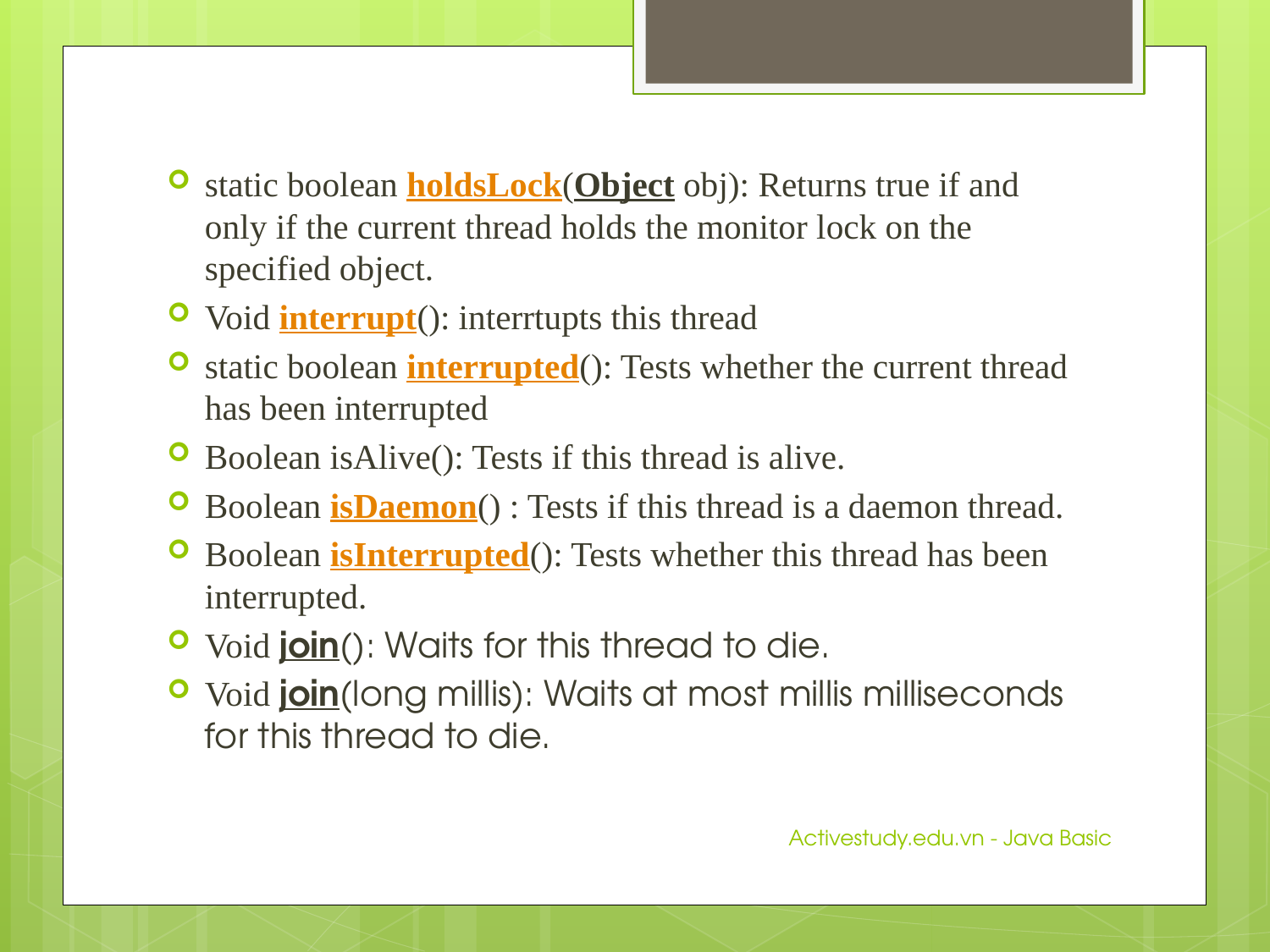

static boolean holdsLock(Object obj): Returns true if and only if the current thread holds the monitor lock on the specified object.
Void interrupt(): interrtupts this thread
static boolean interrupted(): Tests whether the current thread has been interrupted
Boolean isAlive(): Tests if this thread is alive.
Boolean isDaemon() : Tests if this thread is a daemon thread.
Boolean isInterrupted(): Tests whether this thread has been interrupted.
Void join(): Waits for this thread to die.
Void join(long millis): Waits at most millis milliseconds for this thread to die.
Activestudy.edu.vn - Java Basic